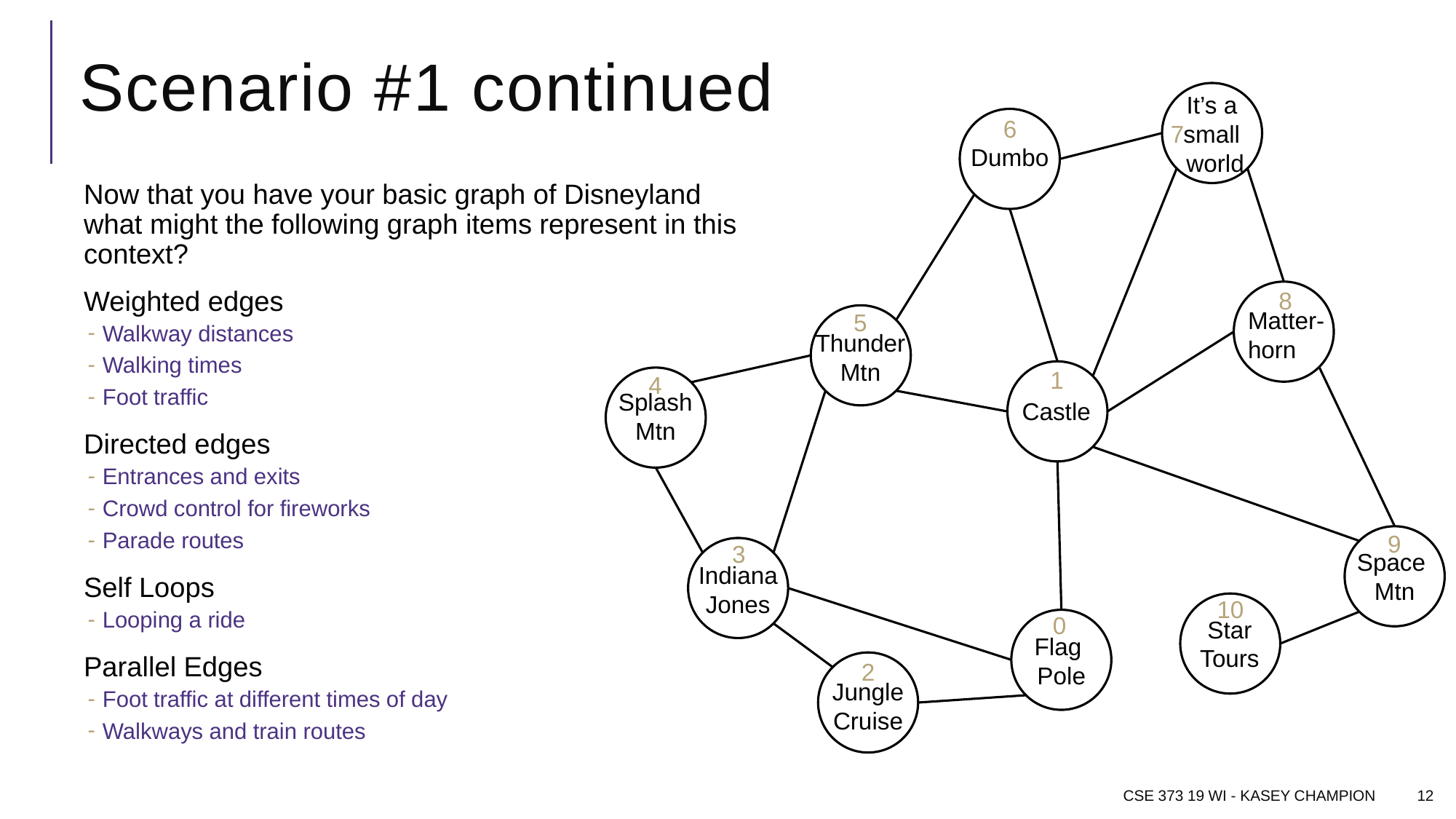

# Scenario #1 continued

It’s a
small
world

Dumbo

Matter-
horn

Thunder
Mtn

Castle

Splash
Mtn

Space
Mtn

Indiana
Jones

Star
Tours

Flag
Pole

Jungle
Cruise
6
7
Now that you have your basic graph of Disneyland what might the following graph items represent in this context?
Weighted edges
Walkway distances
Walking times
Foot traffic
Directed edges
Entrances and exits
Crowd control for fireworks
Parade routes
Self Loops
Looping a ride
Parallel Edges
Foot traffic at different times of day
Walkways and train routes
8
5
1
4
9
3
10
0
2
CSE 373 19 wi - Kasey Champion
12